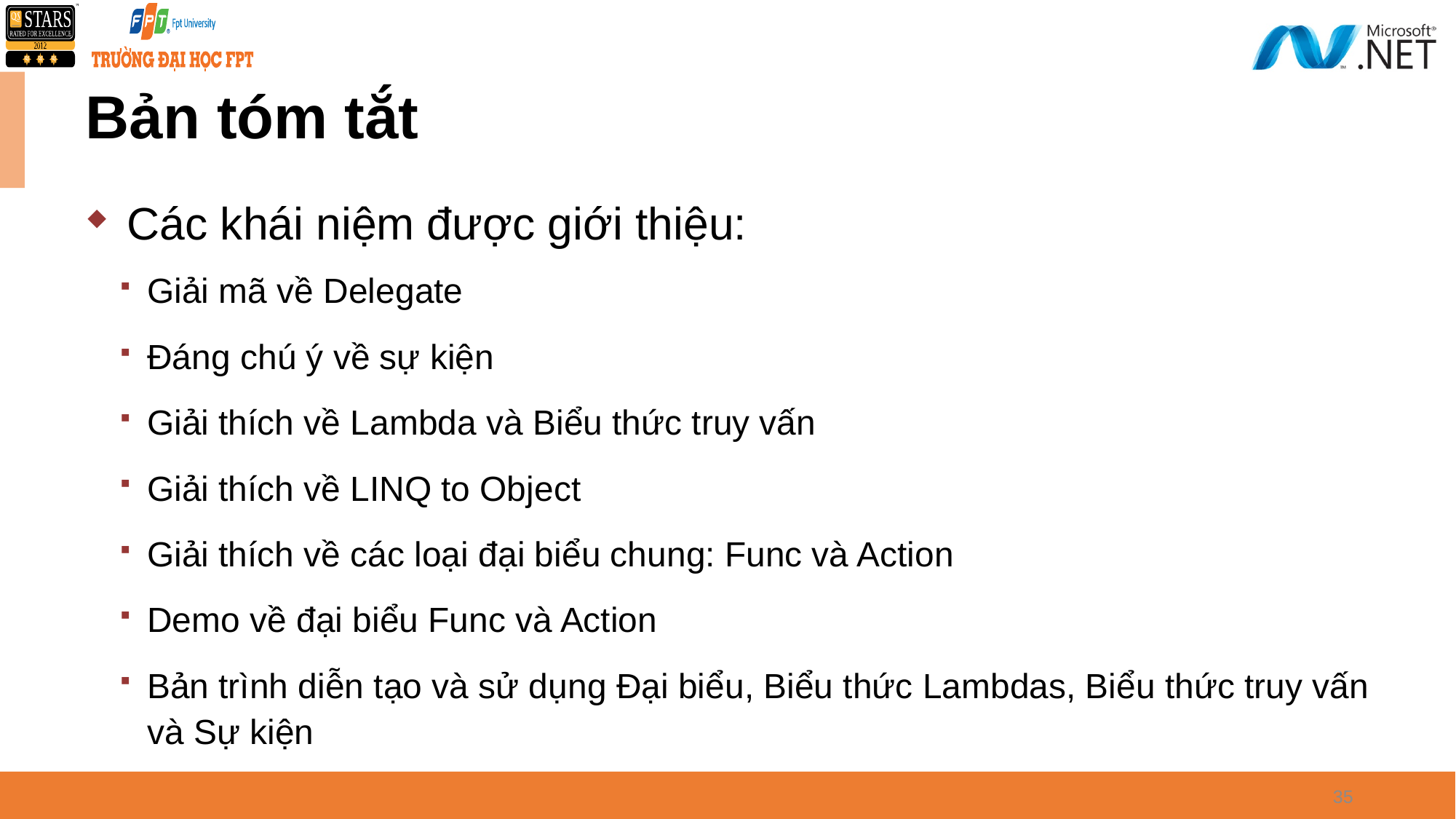

# Bản tóm tắt
Các khái niệm được giới thiệu:
Giải mã về Delegate
Đáng chú ý về sự kiện
Giải thích về Lambda và Biểu thức truy vấn
Giải thích về LINQ to Object
Giải thích về các loại đại biểu chung: Func và Action
Demo về đại biểu Func và Action
Bản trình diễn tạo và sử dụng Đại biểu, Biểu thức Lambdas, Biểu thức truy vấn và Sự kiện
35